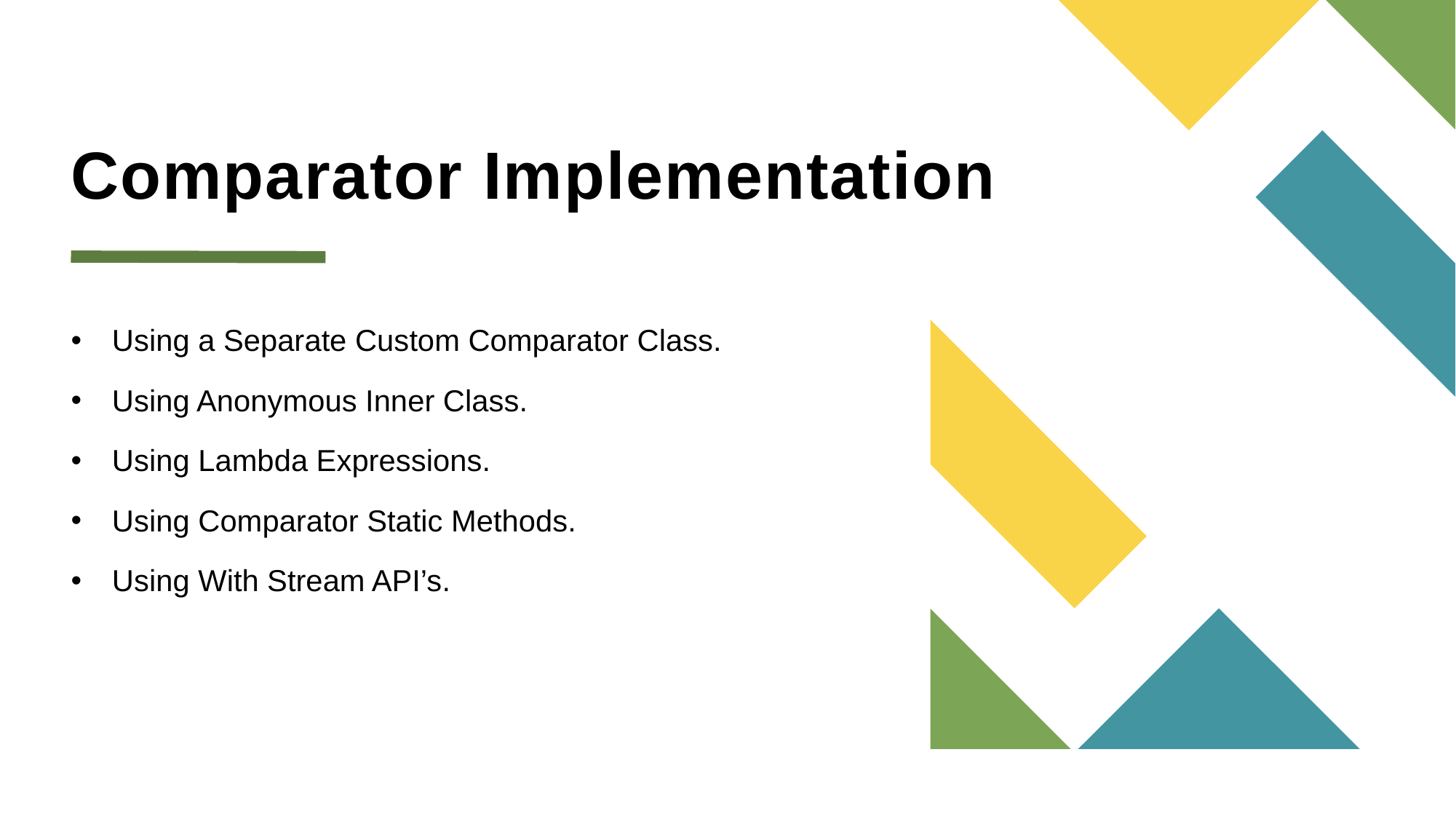

# Comparator Implementation
Using a Separate Custom Comparator Class.
Using Anonymous Inner Class.
Using Lambda Expressions.
Using Comparator Static Methods.
Using With Stream API’s.